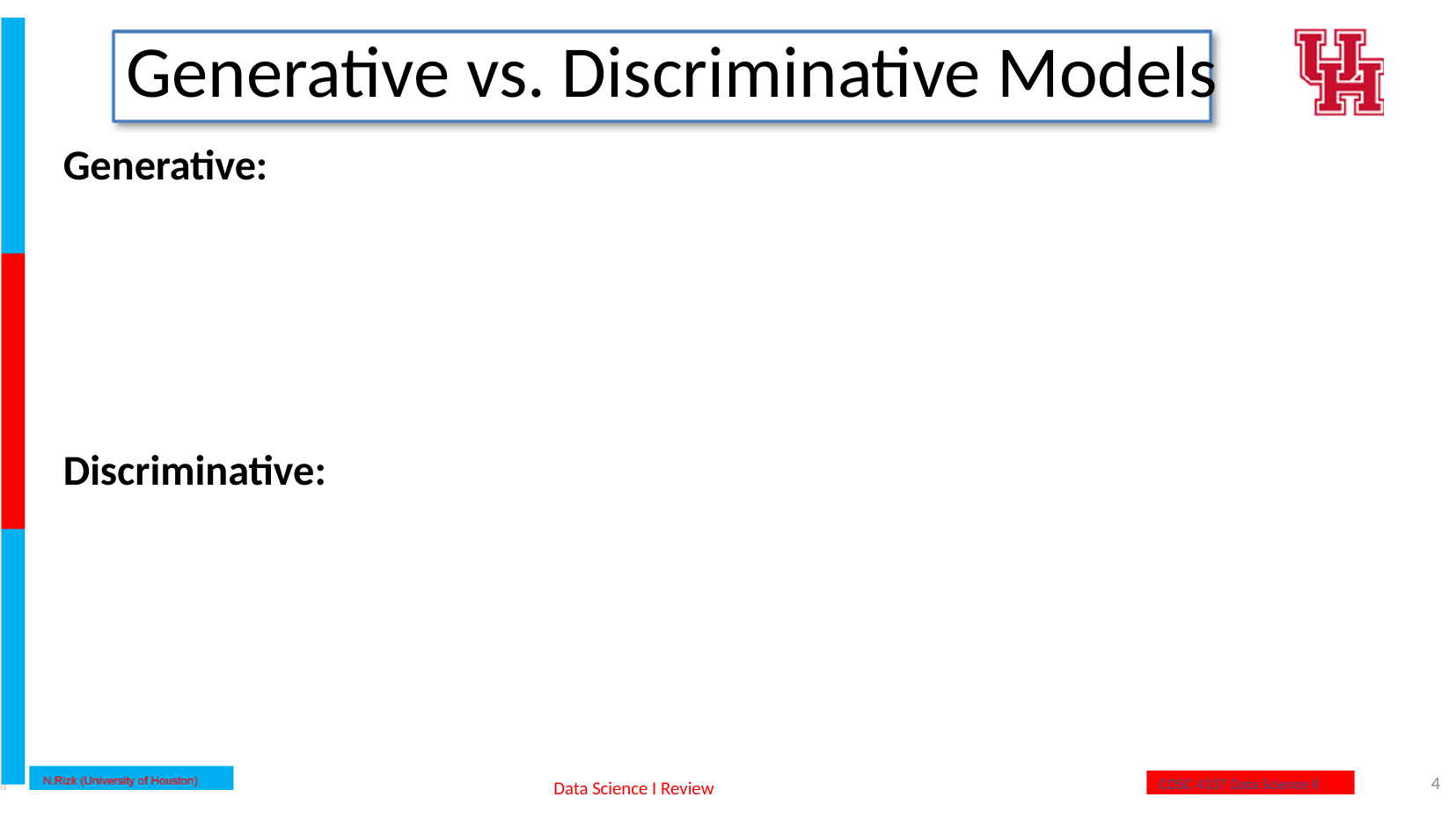

# Generative vs. Discriminative Models
Generative:

Discriminative:

4